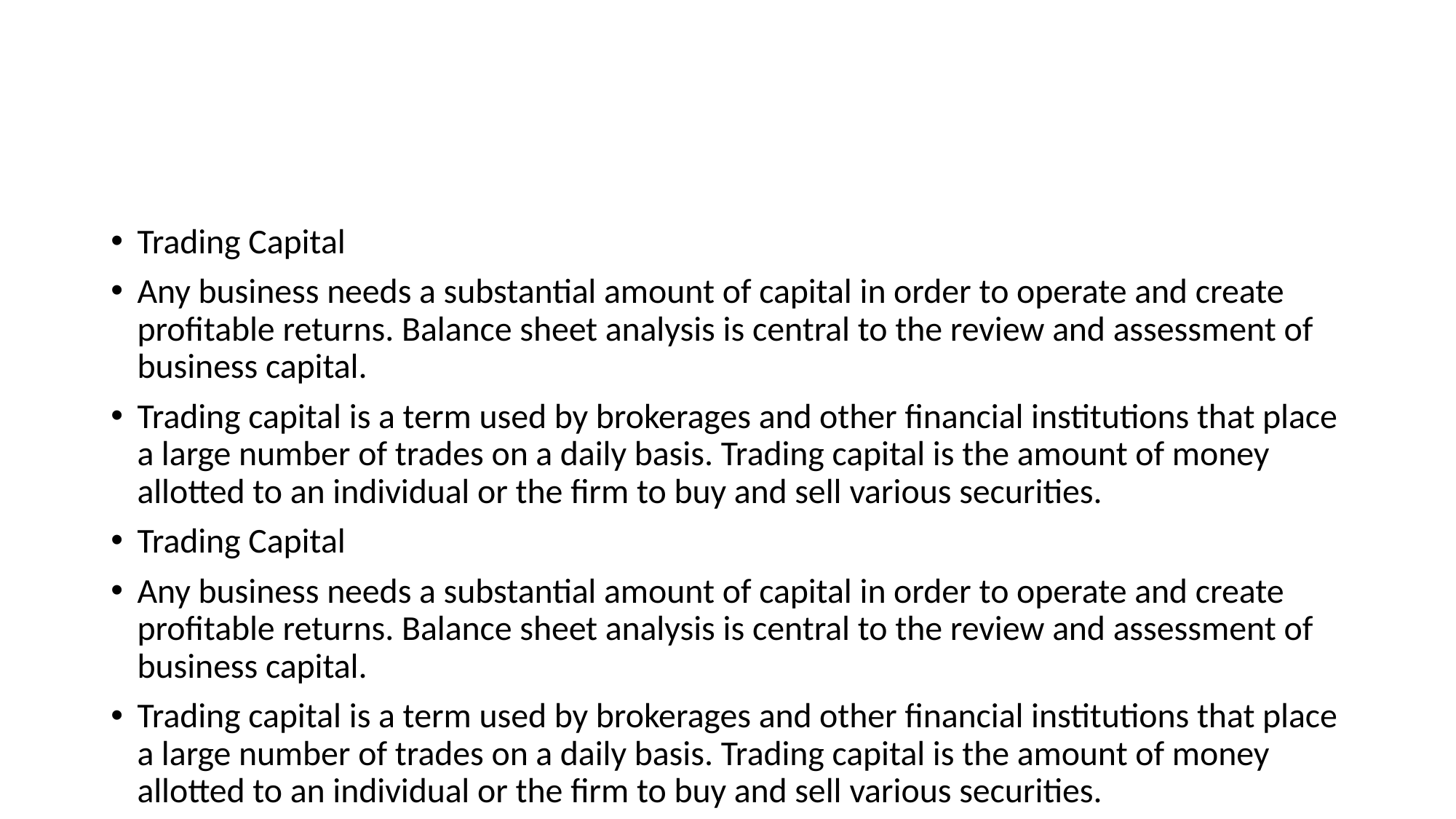

Trading Capital
Any business needs a substantial amount of capital in order to operate and create profitable returns. Balance sheet analysis is central to the review and assessment of business capital.
Trading capital is a term used by brokerages and other financial institutions that place a large number of trades on a daily basis. Trading capital is the amount of money allotted to an individual or the firm to buy and sell various securities.
Trading Capital
Any business needs a substantial amount of capital in order to operate and create profitable returns. Balance sheet analysis is central to the review and assessment of business capital.
Trading capital is a term used by brokerages and other financial institutions that place a large number of trades on a daily basis. Trading capital is the amount of money allotted to an individual or the firm to buy and sell various securities.